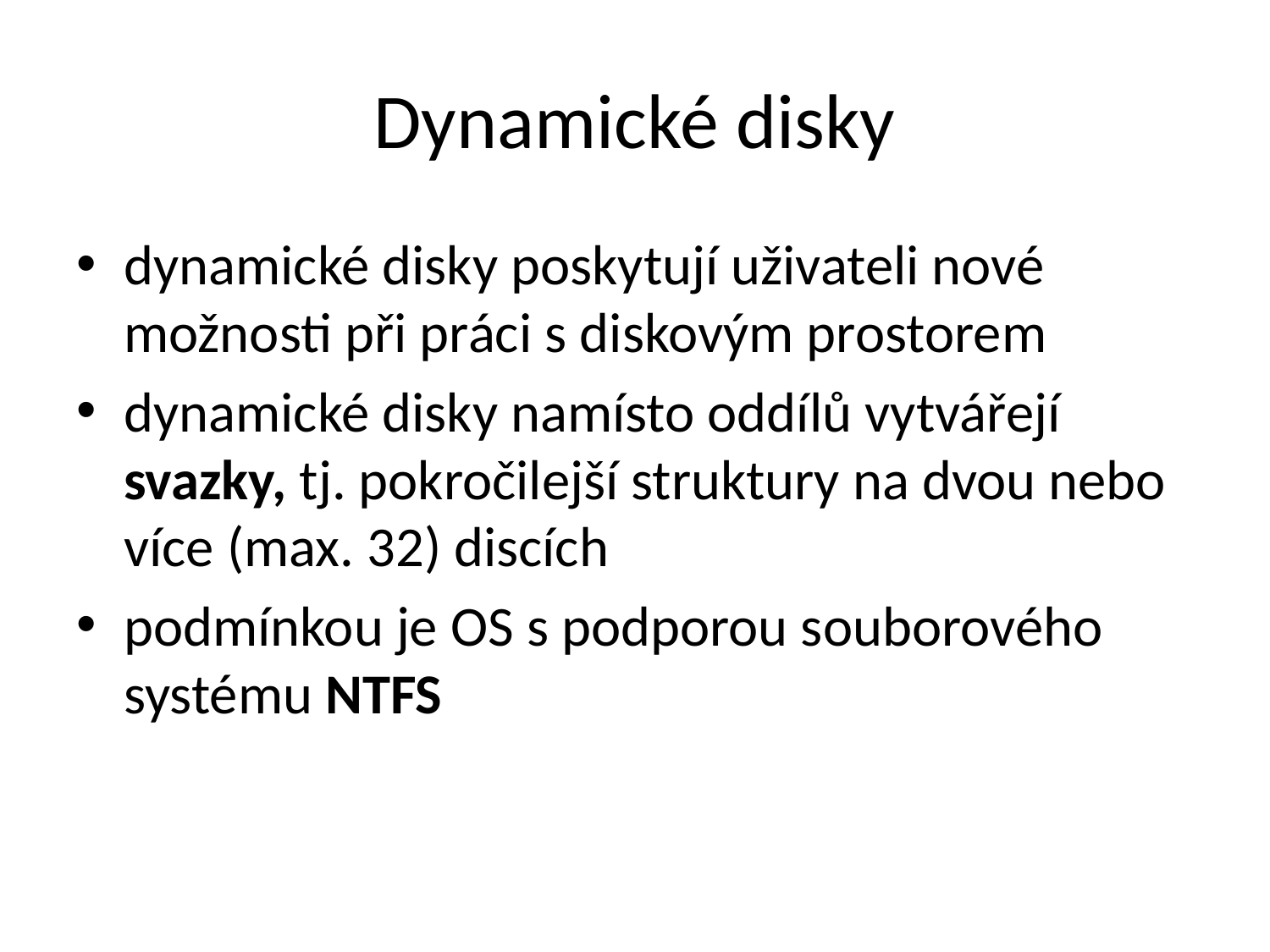

# Dynamické disky
dynamické disky poskytují uživateli nové možnosti při práci s diskovým prostorem
dynamické disky namísto oddílů vytvářejí svazky, tj. pokročilejší struktury na dvou nebo více (max. 32) discích
podmínkou je OS s podporou souborového systému NTFS